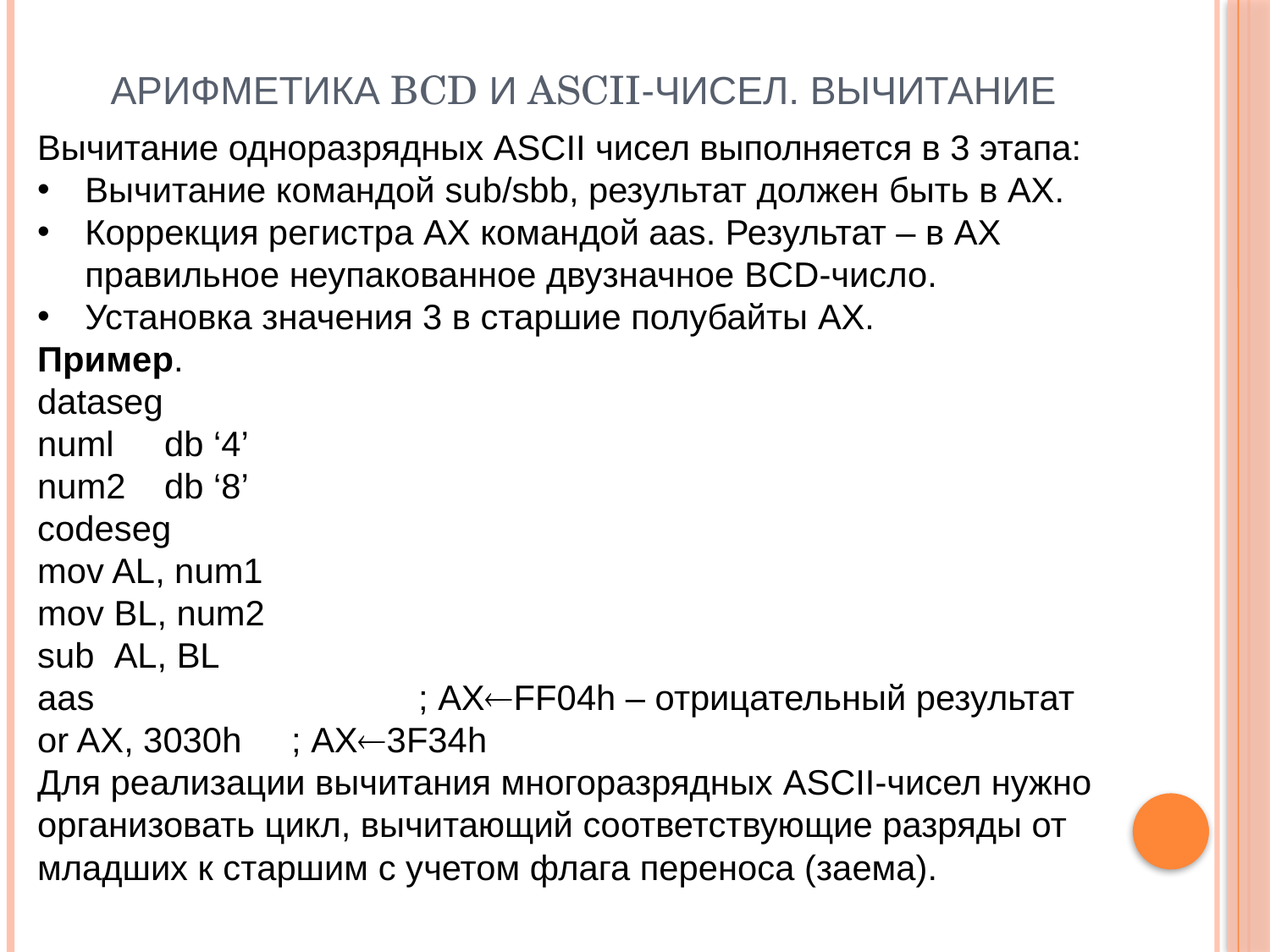

# Арифметика BCD и ASCII-чисел. Вычитание
Вычитание одноразрядных ASCII чисел выполняется в 3 этапа:
Вычитание командой sub/sbb, результат должен быть в AX.
Коррекция регистра AX командой aas. Результат – в AX правильное неупакованное двузначное BCD-число.
Установка значения 3 в старшие полубайты AX.
Пример.
dataseg
numl 	db ‘4’
num2	db ‘8’
codeseg
mov AL, num1
mov BL, num2
sub  AL, BL
aas			; AX←FF04h – отрицательный результат
or AX, 3030h	; AX←3F34h
Для реализации вычитания многоразрядных ASCII-чисел нужно организовать цикл, вычитающий соответствующие разряды от младших к старшим с учетом флага переноса (заема).